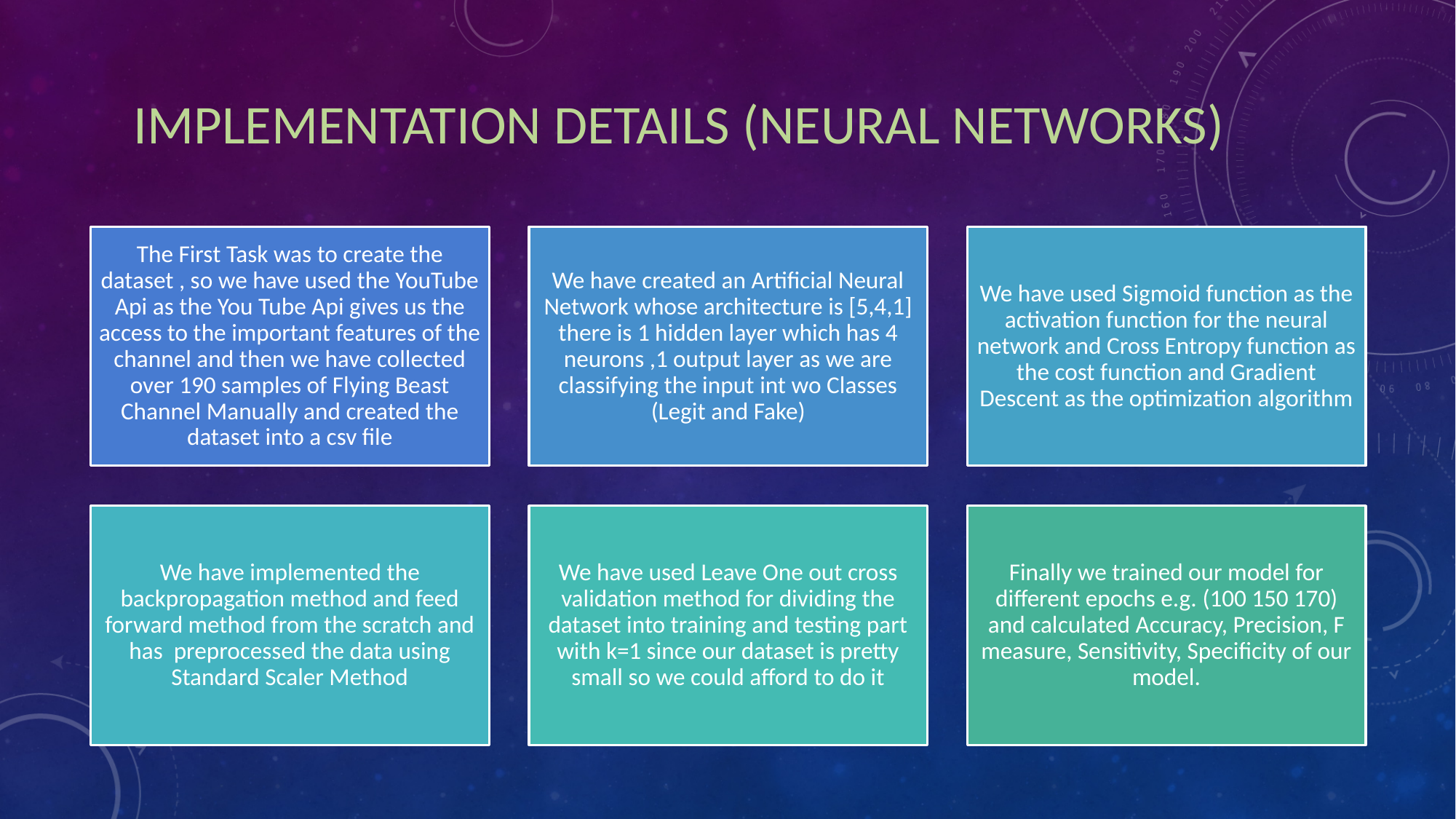

# Implementation Details (Neural Networks)
The First Task was to create the dataset , so we have used the YouTube Api as the You Tube Api gives us the access to the important features of the channel and then we have collected over 190 samples of Flying Beast Channel Manually and created the dataset into a csv file
We have created an Artificial Neural Network whose architecture is [5,4,1] there is 1 hidden layer which has 4 neurons ,1 output layer as we are classifying the input int wo Classes (Legit and Fake)
We have used Sigmoid function as the activation function for the neural network and Cross Entropy function as the cost function and Gradient Descent as the optimization algorithm
We have implemented the backpropagation method and feed forward method from the scratch and has  preprocessed the data using Standard Scaler Method
We have used Leave One out cross validation method for dividing the dataset into training and testing part with k=1 since our dataset is pretty small so we could afford to do it
Finally we trained our model for different epochs e.g. (100 150 170) and calculated Accuracy, Precision, F measure, Sensitivity, Specificity of our model.